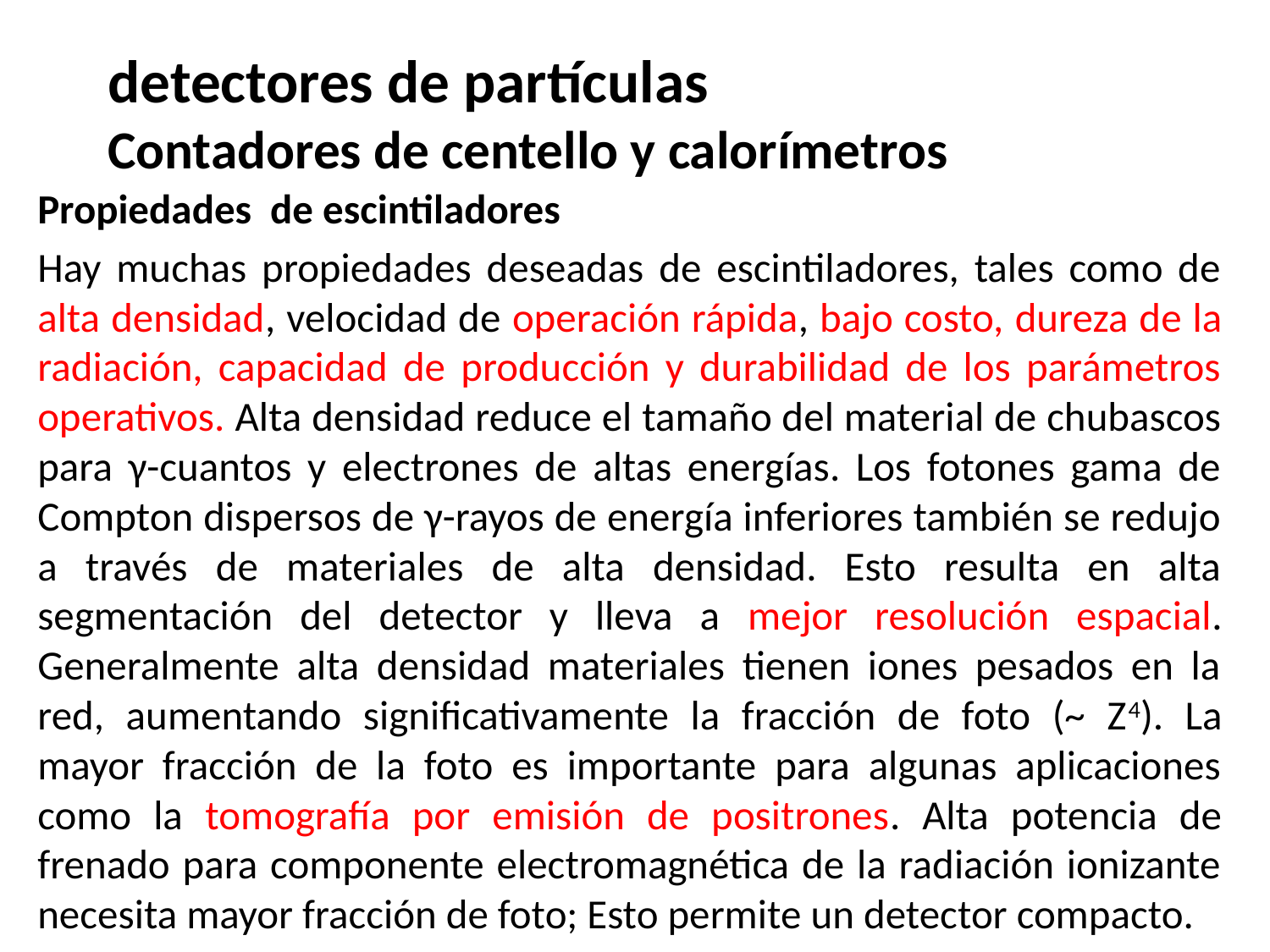

# detectores de partículas Contadores de centello y calorímetros
Propiedades  de escintiladores
Hay muchas propiedades deseadas de escintiladores, tales como de alta densidad, velocidad de operación rápida, bajo costo, dureza de la radiación, capacidad de producción y durabilidad de los parámetros operativos. Alta densidad reduce el tamaño del material de chubascos para γ-cuantos y electrones de altas energías. Los fotones gama de Compton dispersos de γ-rayos de energía inferiores también se redujo a través de materiales de alta densidad. Esto resulta en alta segmentación del detector y lleva a mejor resolución espacial. Generalmente alta densidad materiales tienen iones pesados en la red, aumentando significativamente la fracción de foto (~ Z4). La mayor fracción de la foto es importante para algunas aplicaciones como la tomografía por emisión de positrones. Alta potencia de frenado para componente electromagnética de la radiación ionizante necesita mayor fracción de foto; Esto permite un detector compacto.